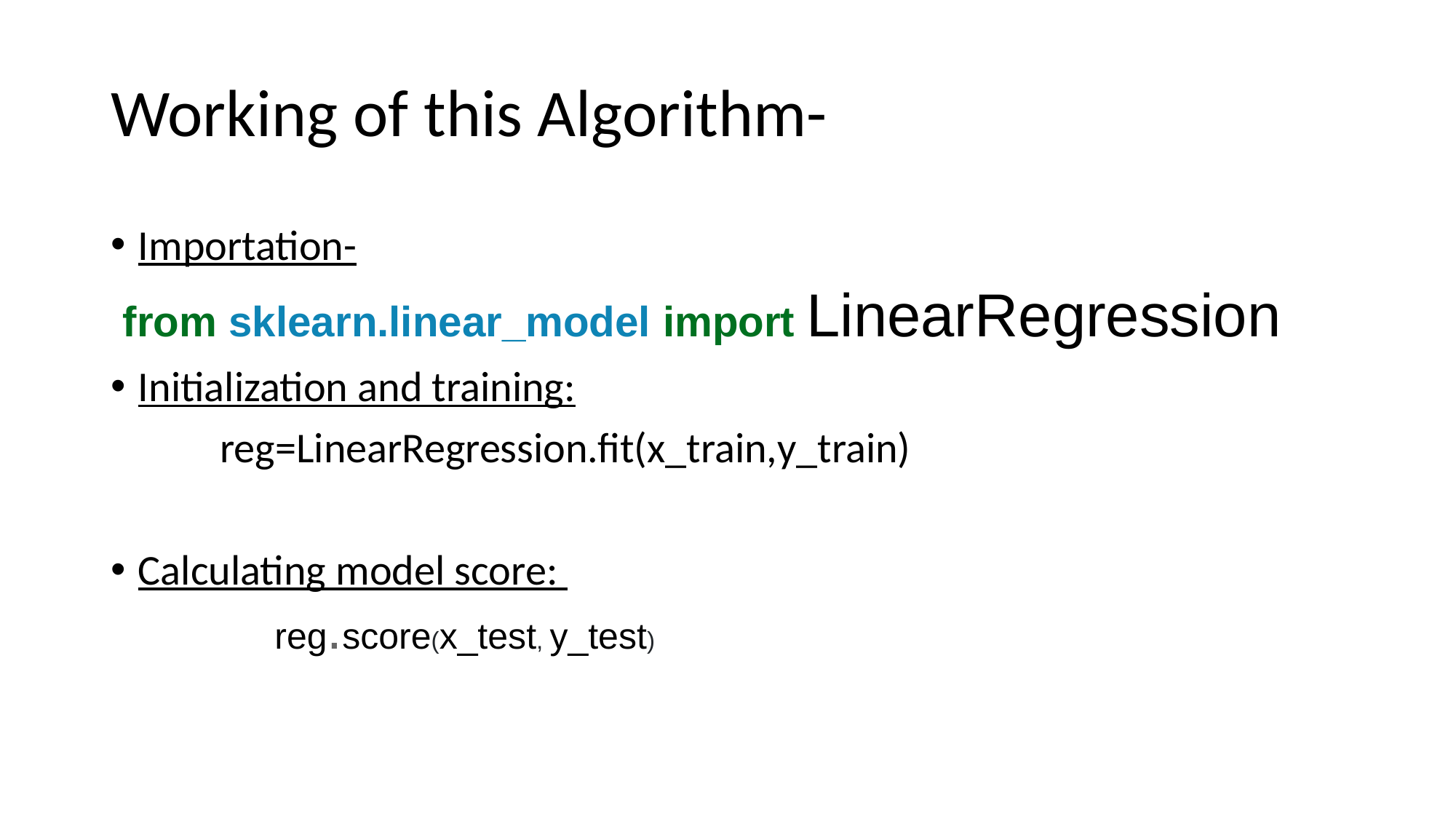

# Working of this Algorithm-
Importation-
 from sklearn.linear_model import LinearRegression
Initialization and training:
	reg=LinearRegression.fit(x_train,y_train)

Calculating model score:
	reg.score(x_test, y_test)